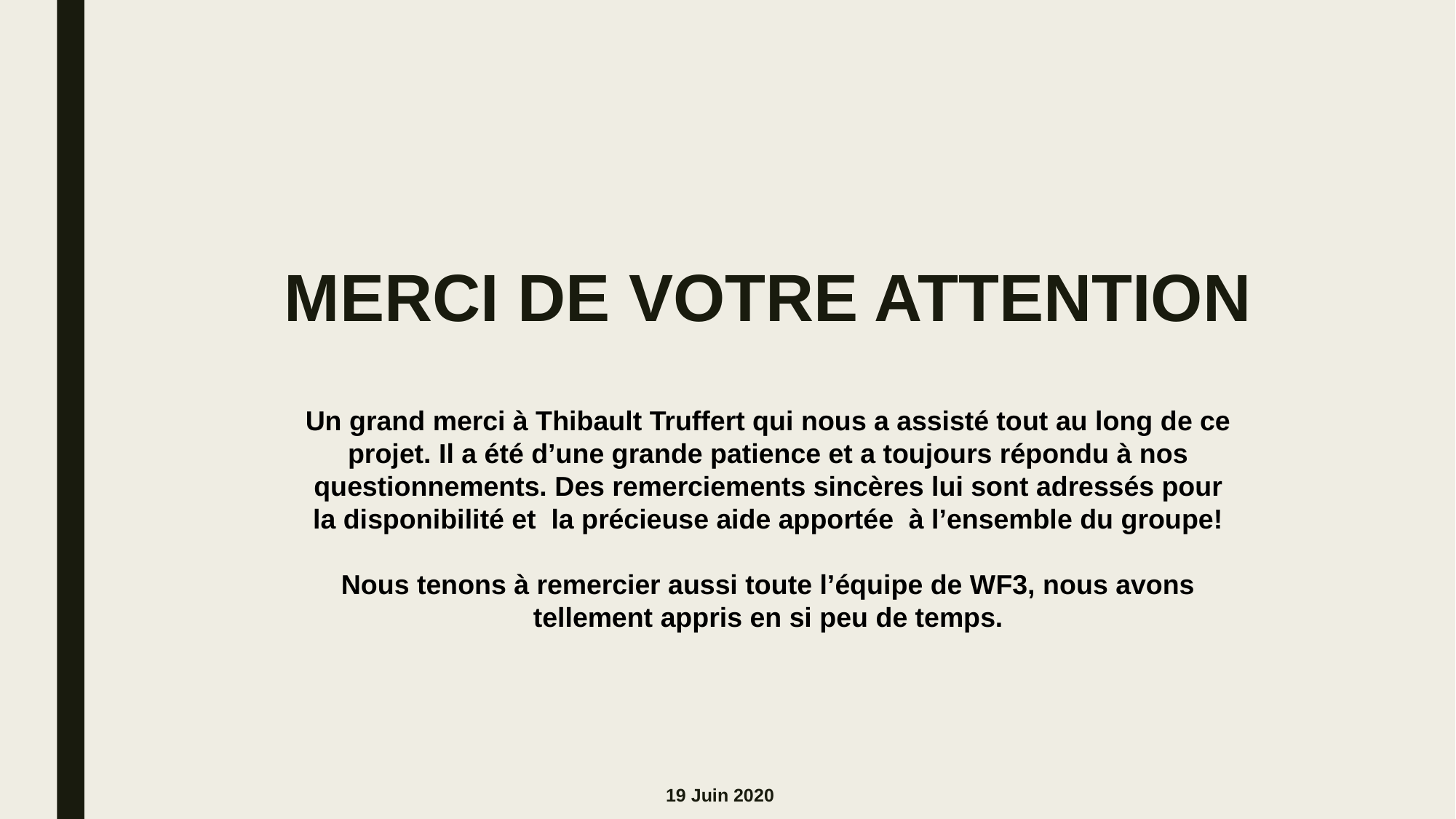

# MERCI DE VOTRE ATTENTION
Un grand merci à Thibault Truffert qui nous a assisté tout au long de ce projet. Il a été d’une grande patience et a toujours répondu à nos questionnements. Des remerciements sincères lui sont adressés pour la disponibilité et  la précieuse aide apportée  à l’ensemble du groupe!

Nous tenons à remercier aussi toute l’équipe de WF3, nous avons tellement appris en si peu de temps.
19 Juin 2020